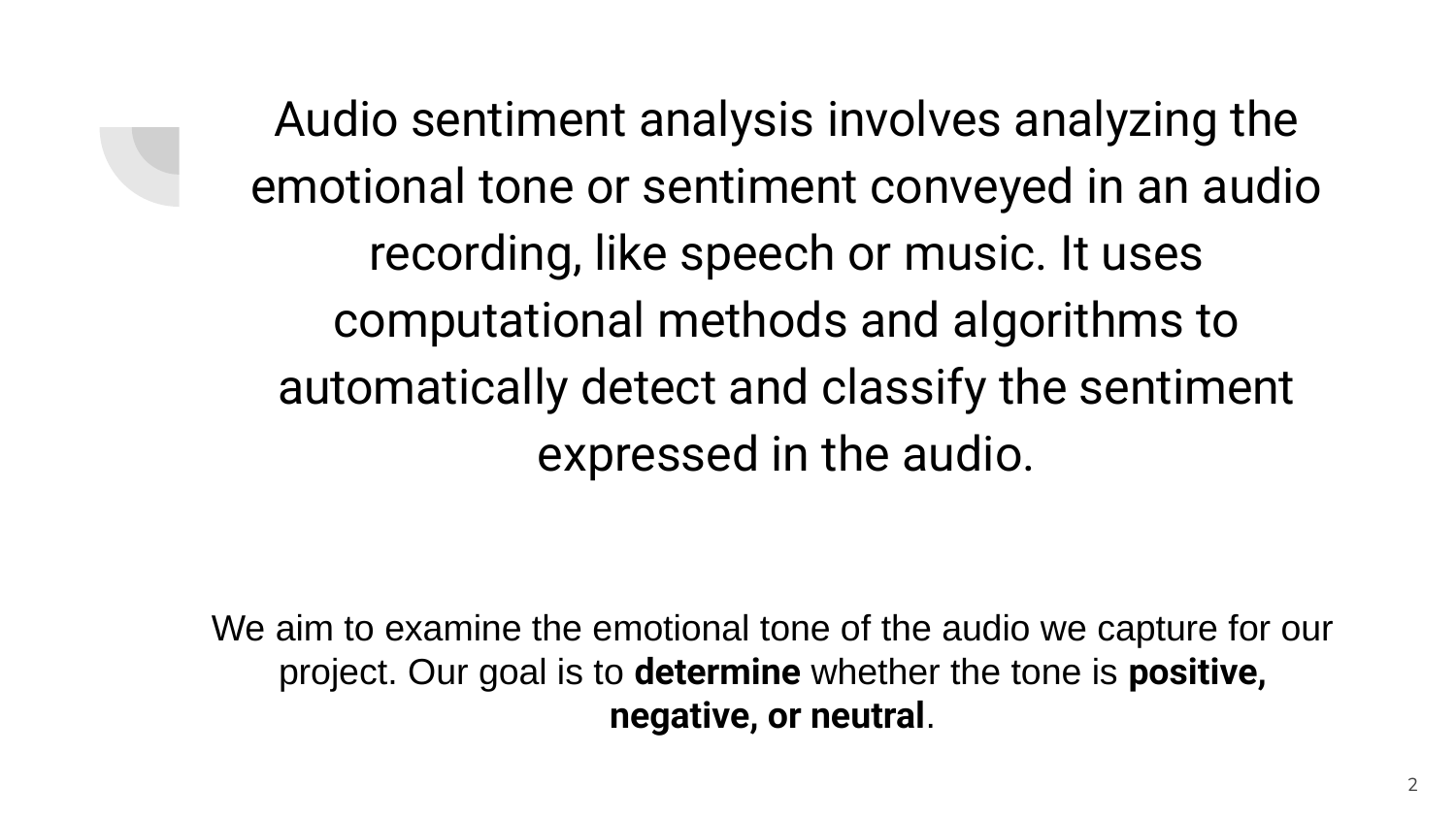

Audio sentiment analysis involves analyzing the emotional tone or sentiment conveyed in an audio recording, like speech or music. It uses computational methods and algorithms to automatically detect and classify the sentiment expressed in the audio.
We aim to examine the emotional tone of the audio we capture for our project. Our goal is to determine whether the tone is positive, negative, or neutral.
2